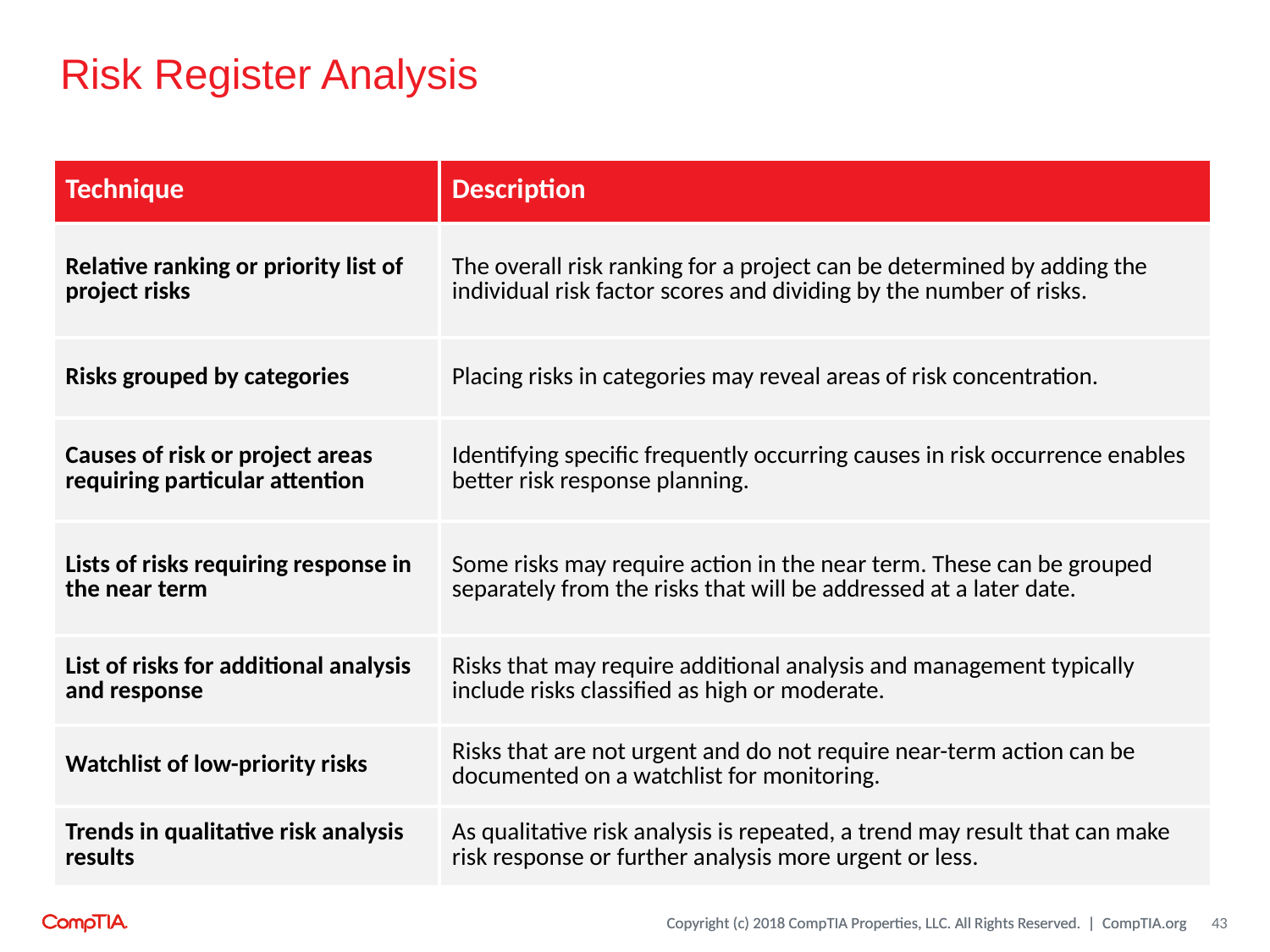

# Risk Register Analysis
| Technique | Description |
| --- | --- |
| Relative ranking or priority list of project risks | The overall risk ranking for a project can be determined by adding the individual risk factor scores and dividing by the number of risks. |
| Risks grouped by categories | Placing risks in categories may reveal areas of risk concentration. |
| Causes of risk or project areas requiring particular attention | Identifying specific frequently occurring causes in risk occurrence enables better risk response planning. |
| Lists of risks requiring response in the near term | Some risks may require action in the near term. These can be grouped separately from the risks that will be addressed at a later date. |
| List of risks for additional analysis and response | Risks that may require additional analysis and management typically include risks classified as high or moderate. |
| Watchlist of low-priority risks | Risks that are not urgent and do not require near-term action can be documented on a watchlist for monitoring. |
| Trends in qualitative risk analysis results | As qualitative risk analysis is repeated, a trend may result that can make risk response or further analysis more urgent or less. |

43